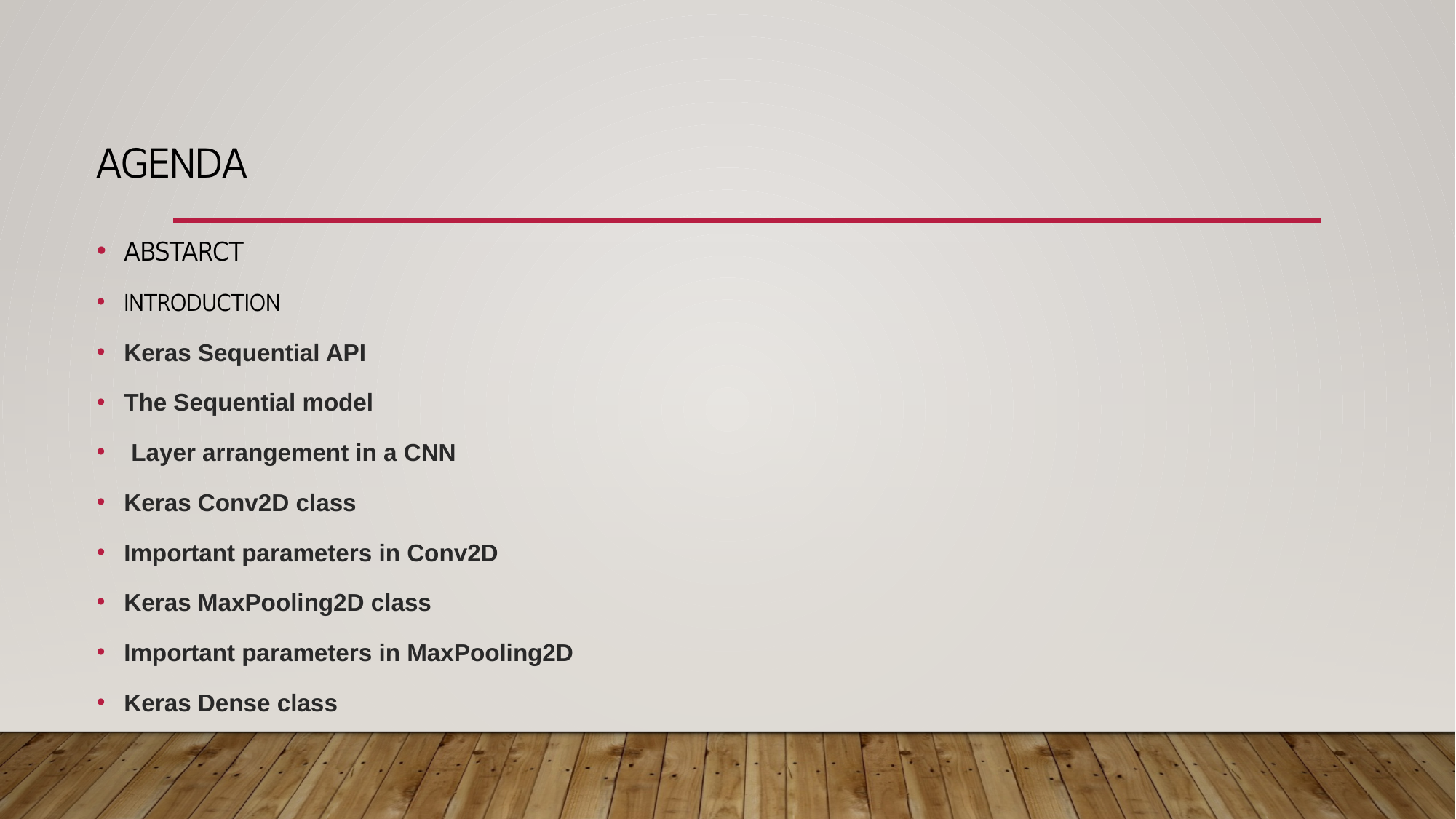

# Agenda
ABSTARCT
INTRODUCTION
Keras Sequential API
The Sequential model
 Layer arrangement in a CNN
Keras Conv2D class
Important parameters in Conv2D
Keras MaxPooling2D class
Important parameters in MaxPooling2D
Keras Dense class